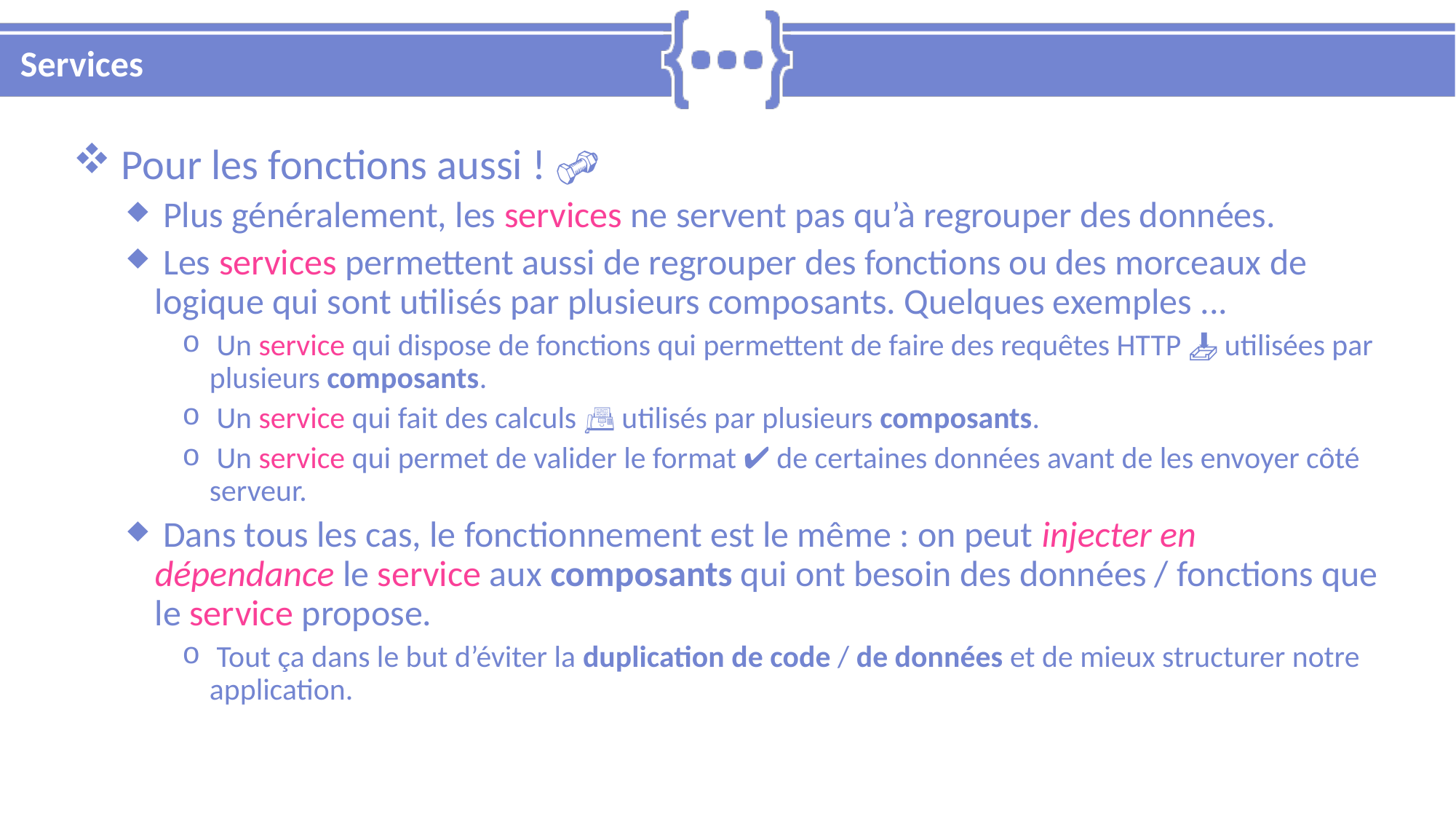

# Services
 Pour les fonctions aussi ! 🧰🔩
 Plus généralement, les services ne servent pas qu’à regrouper des données.
 Les services permettent aussi de regrouper des fonctions ou des morceaux de logique qui sont utilisés par plusieurs composants. Quelques exemples ...
 Un service qui dispose de fonctions qui permettent de faire des requêtes HTTP 📥 utilisées par plusieurs composants.
 Un service qui fait des calculs 📠 utilisés par plusieurs composants.
 Un service qui permet de valider le format ✔ de certaines données avant de les envoyer côté serveur.
 Dans tous les cas, le fonctionnement est le même : on peut injecter en dépendance le service aux composants qui ont besoin des données / fonctions que le service propose.
 Tout ça dans le but d’éviter la duplication de code / de données et de mieux structurer notre application.